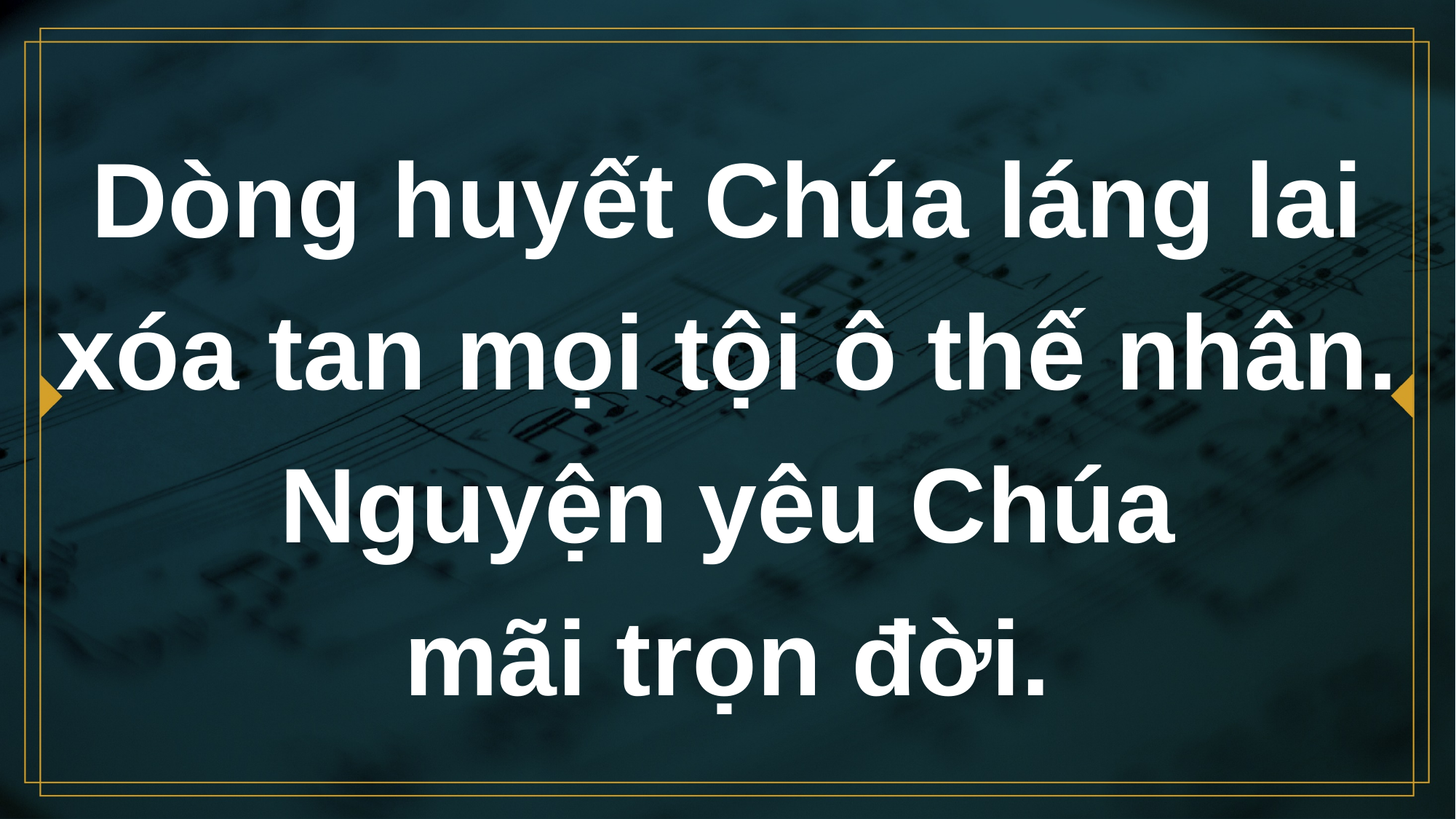

# Dòng huyết Chúa láng lai xóa tan mọi tội ô thế nhân. Nguyện yêu Chúa mãi trọn đời.